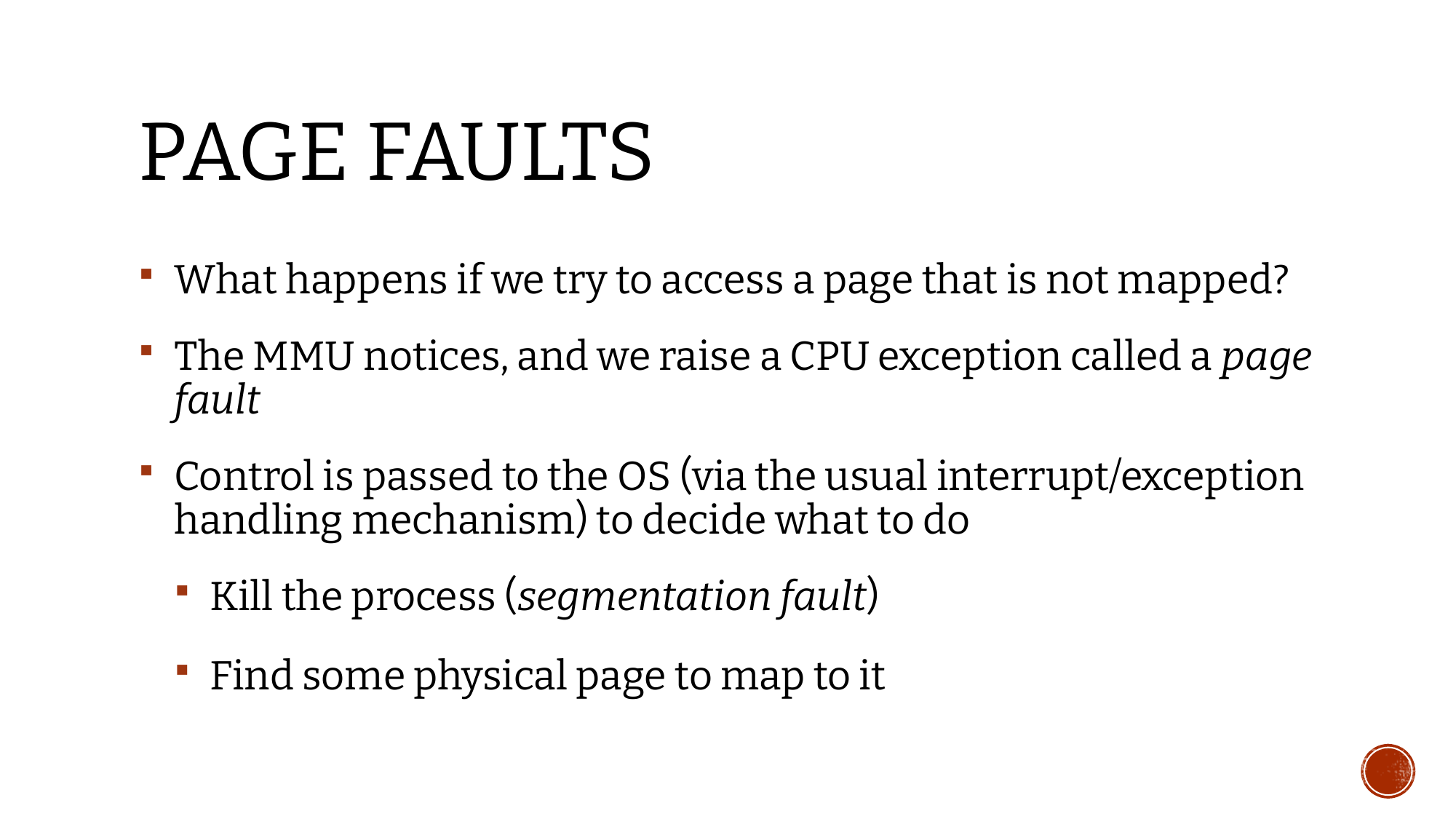

# Page Faults
What happens if we try to access a page that is not mapped?
The MMU notices, and we raise a CPU exception called a page fault
Control is passed to the OS (via the usual interrupt/exception handling mechanism) to decide what to do
Kill the process (segmentation fault)
Find some physical page to map to it